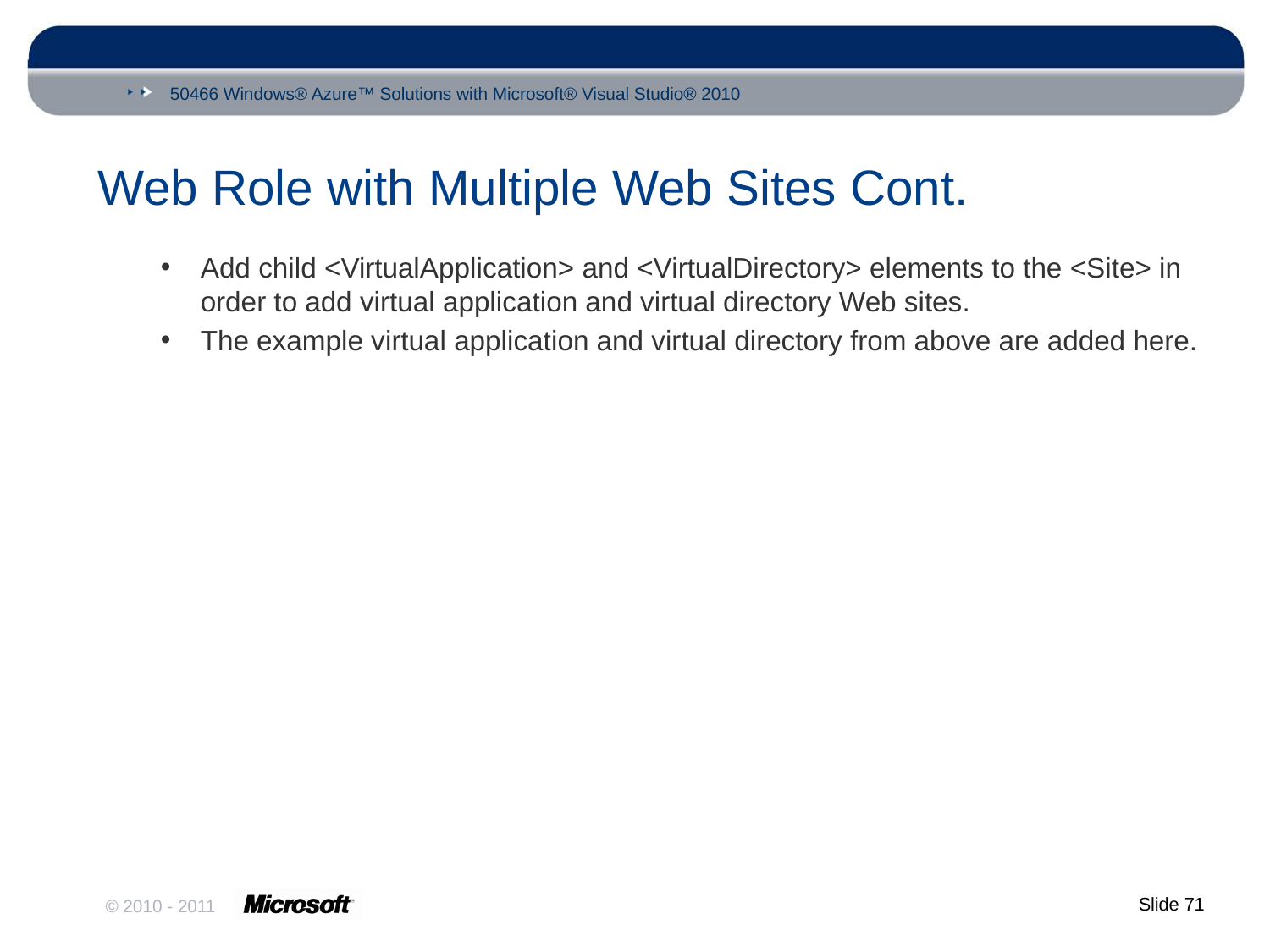

# Web Role with Multiple Web Sites Cont.
Add child <VirtualApplication> and <VirtualDirectory> elements to the <Site> in order to add virtual application and virtual directory Web sites.
The example virtual application and virtual directory from above are added here.